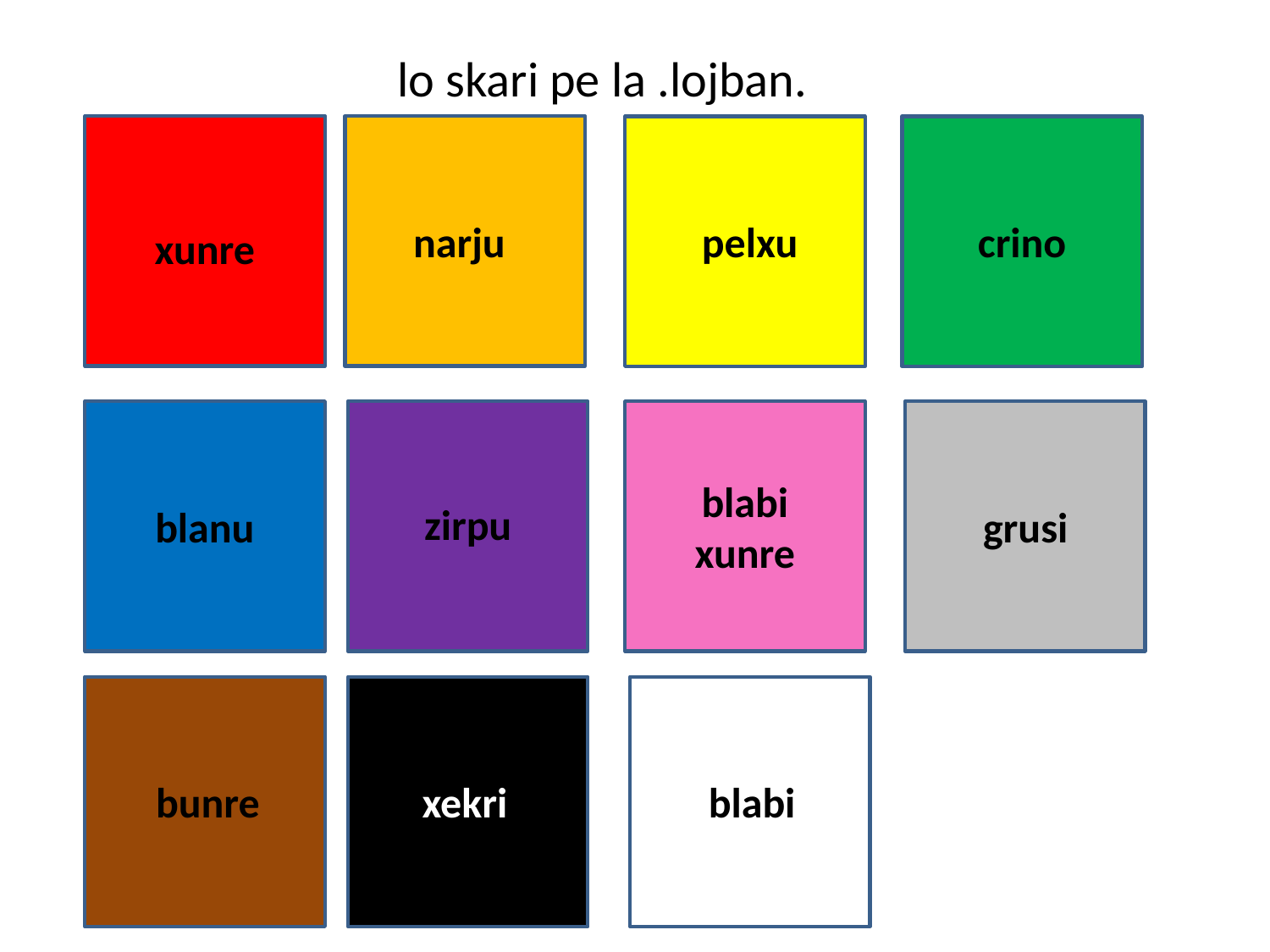

lo skari pe la .lojban.

narju
pelxu
crino
xunre

blabi
xunre
zirpu
blanu
grusi

bunre
xekri
blabi